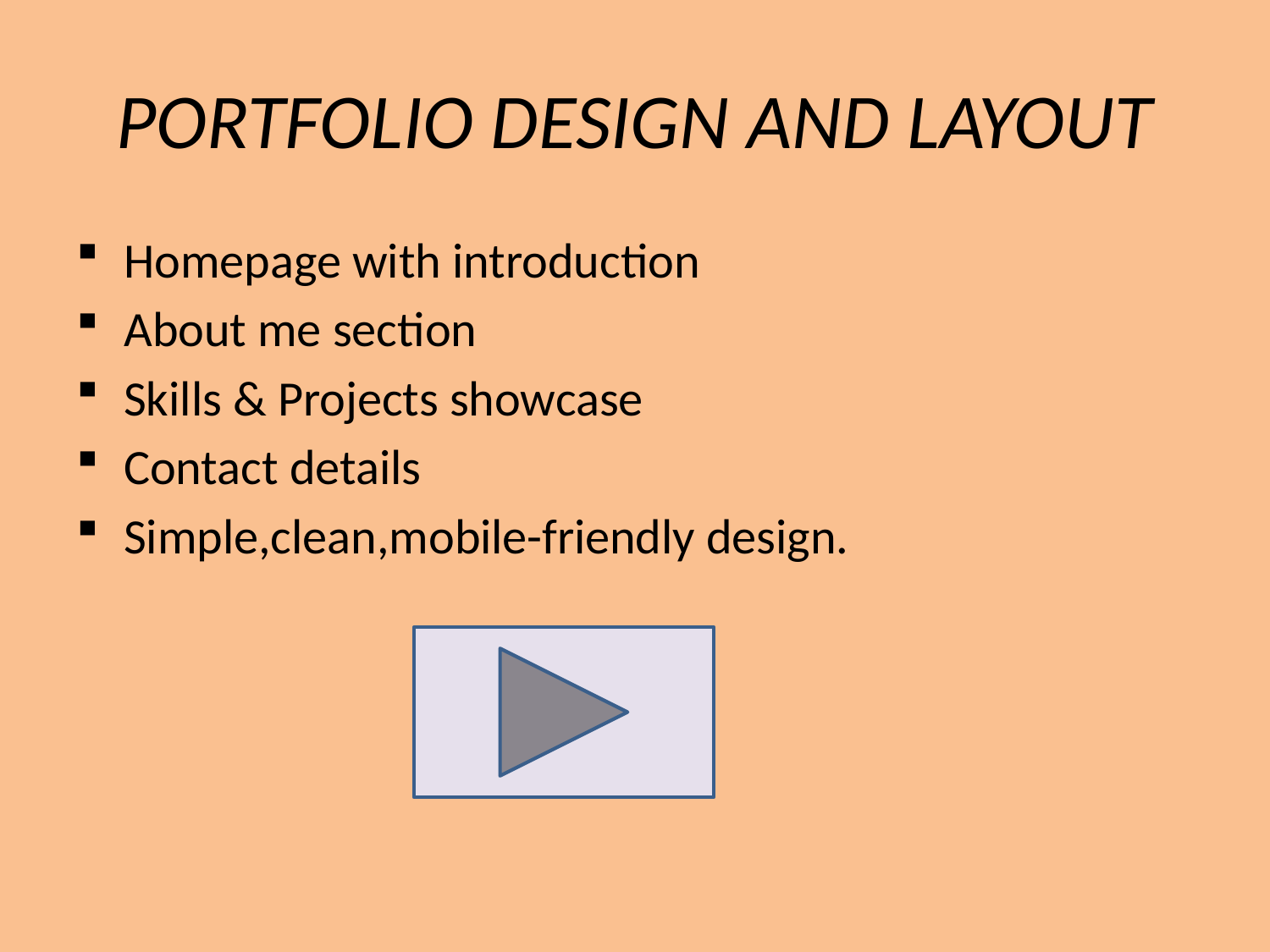

# PORTFOLIO DESIGN AND LAYOUT
Homepage with introduction
About me section
Skills & Projects showcase
Contact details
Simple,clean,mobile-friendly design.